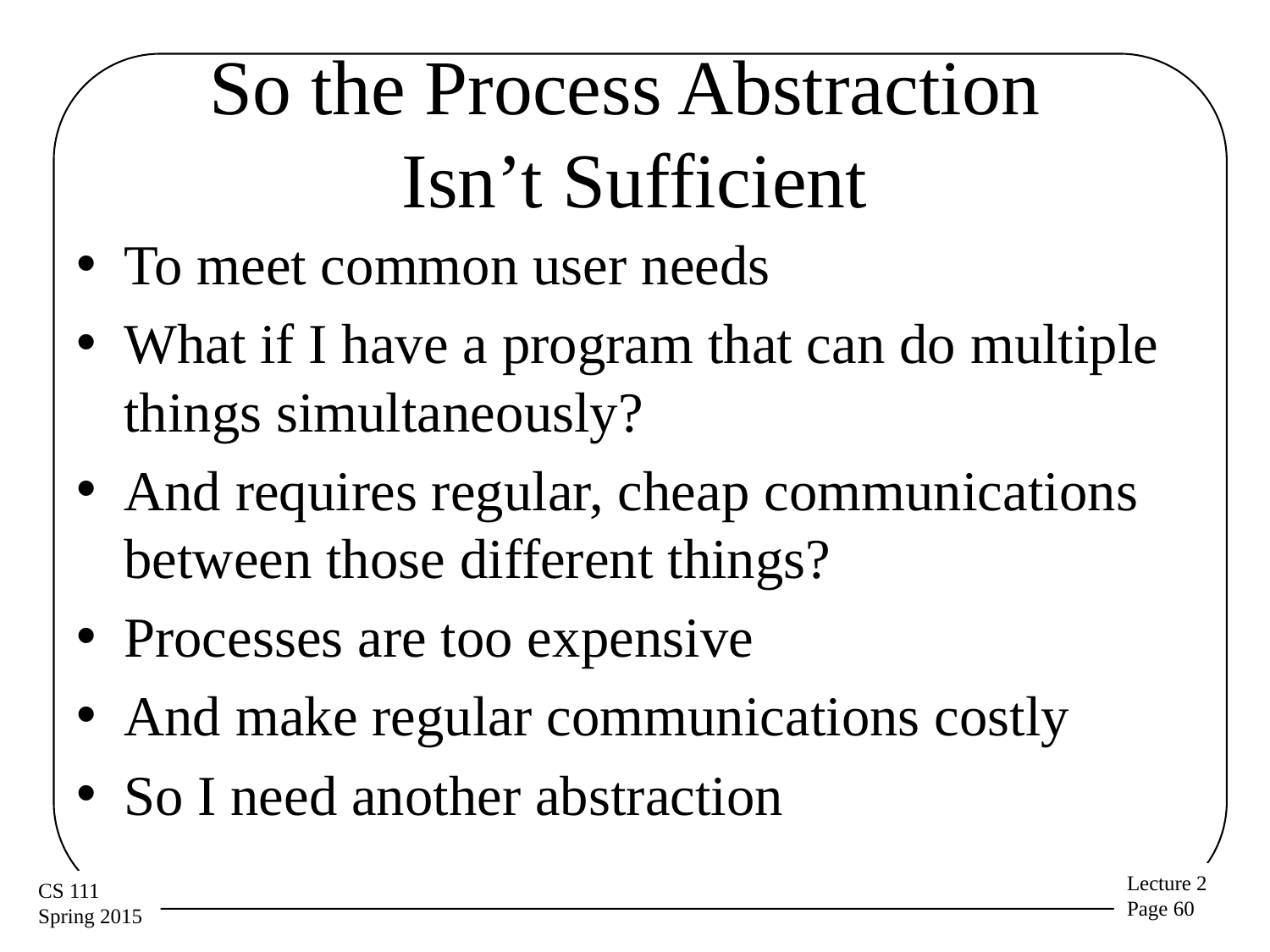

# So the Process Abstraction Isn’t Sufficient
To meet common user needs
What if I have a program that can do multiple things simultaneously?
And requires regular, cheap communications between those different things?
Processes are too expensive
And make regular communications costly
So I need another abstraction